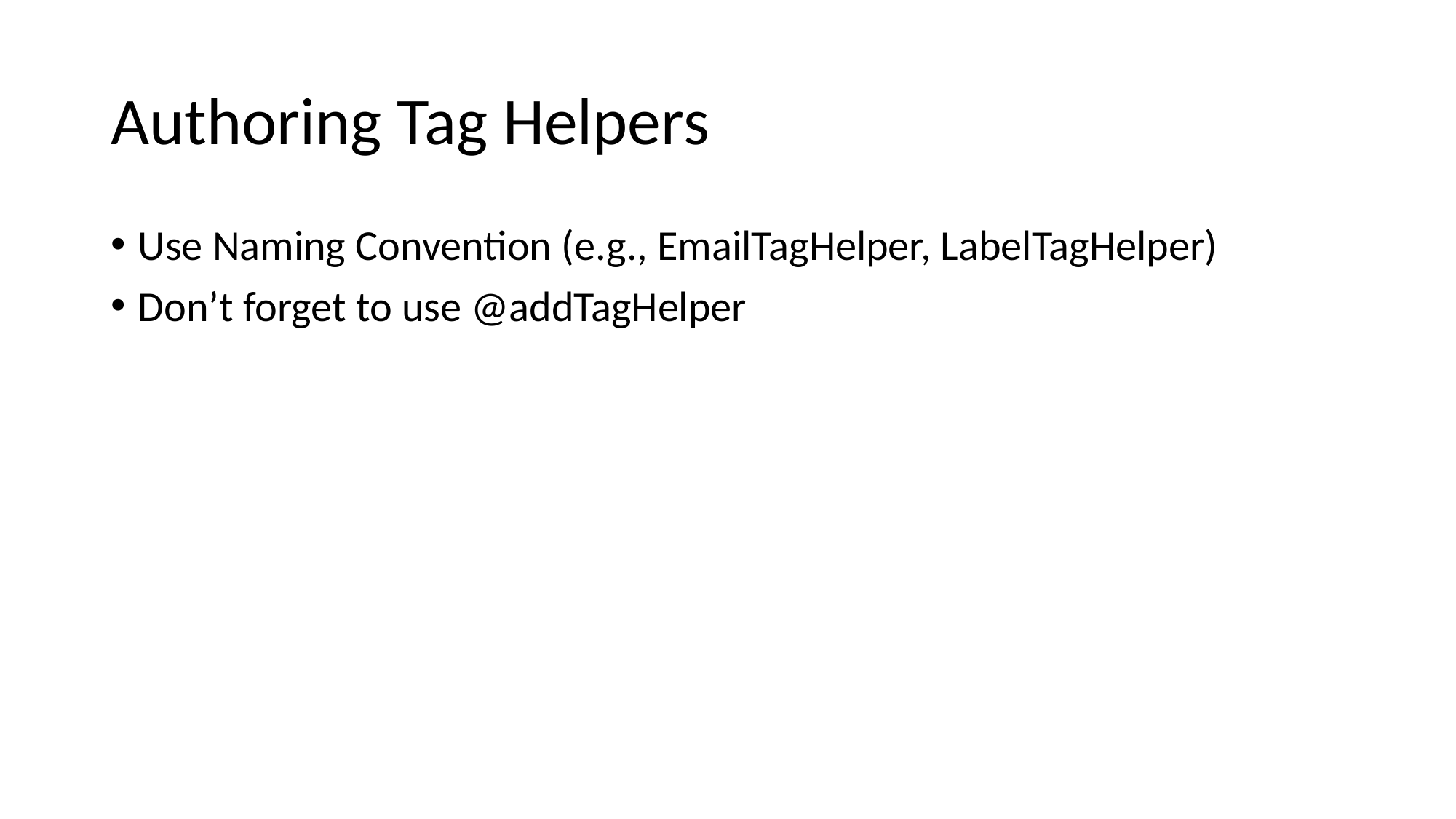

# Authoring Tag Helpers
Use Naming Convention (e.g., EmailTagHelper, LabelTagHelper)
Don’t forget to use @addTagHelper